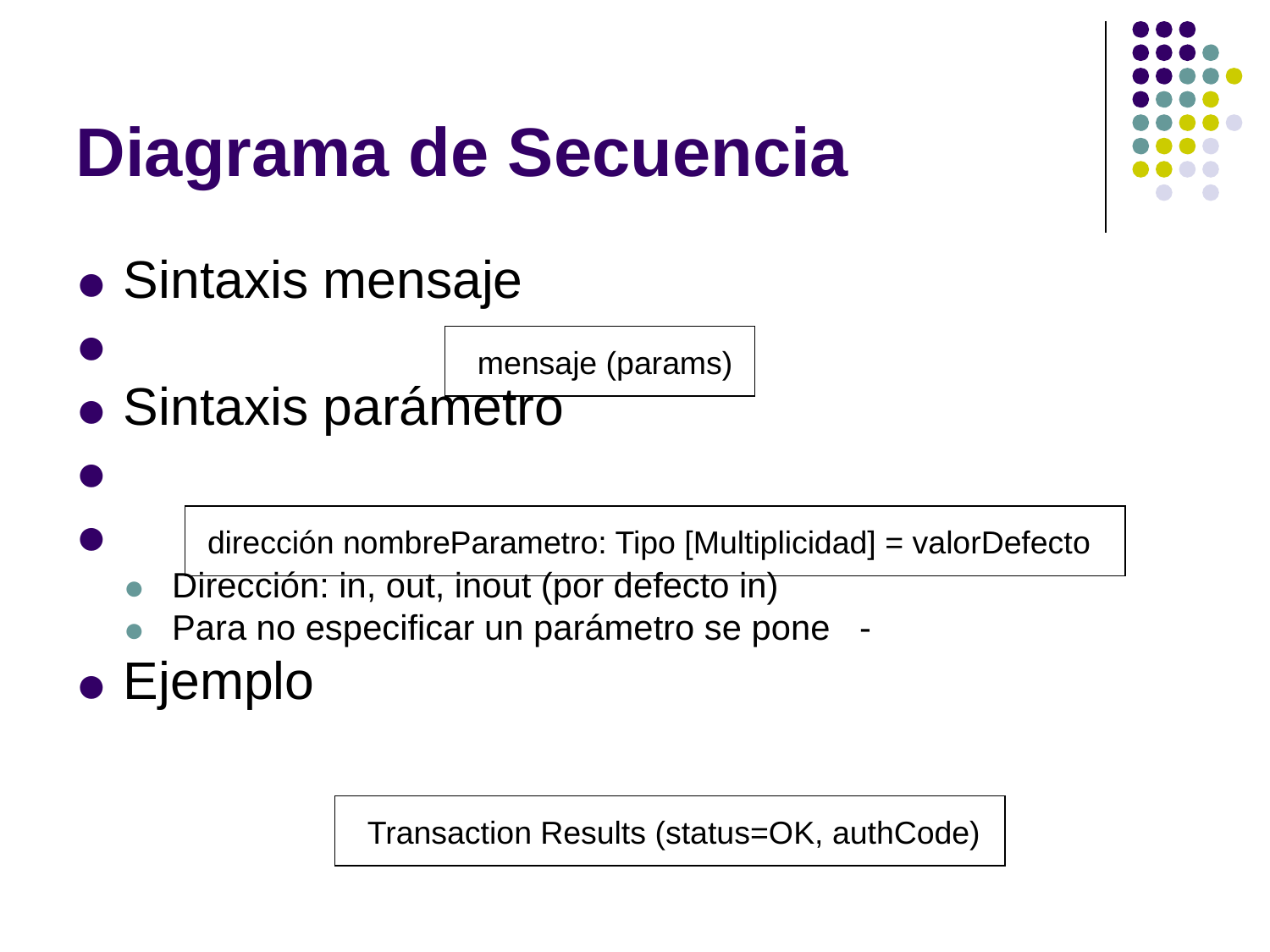

Diagrama de Secuencia
Sintaxis mensaje

Sintaxis parámetro

Dirección: in, out, inout (por defecto in)
Para no especificar un parámetro se pone   -
Ejemplo

mensaje (params)

dirección nombreParametro: Tipo [Multiplicidad] = valorDefecto

Transaction Results (status=OK, authCode)